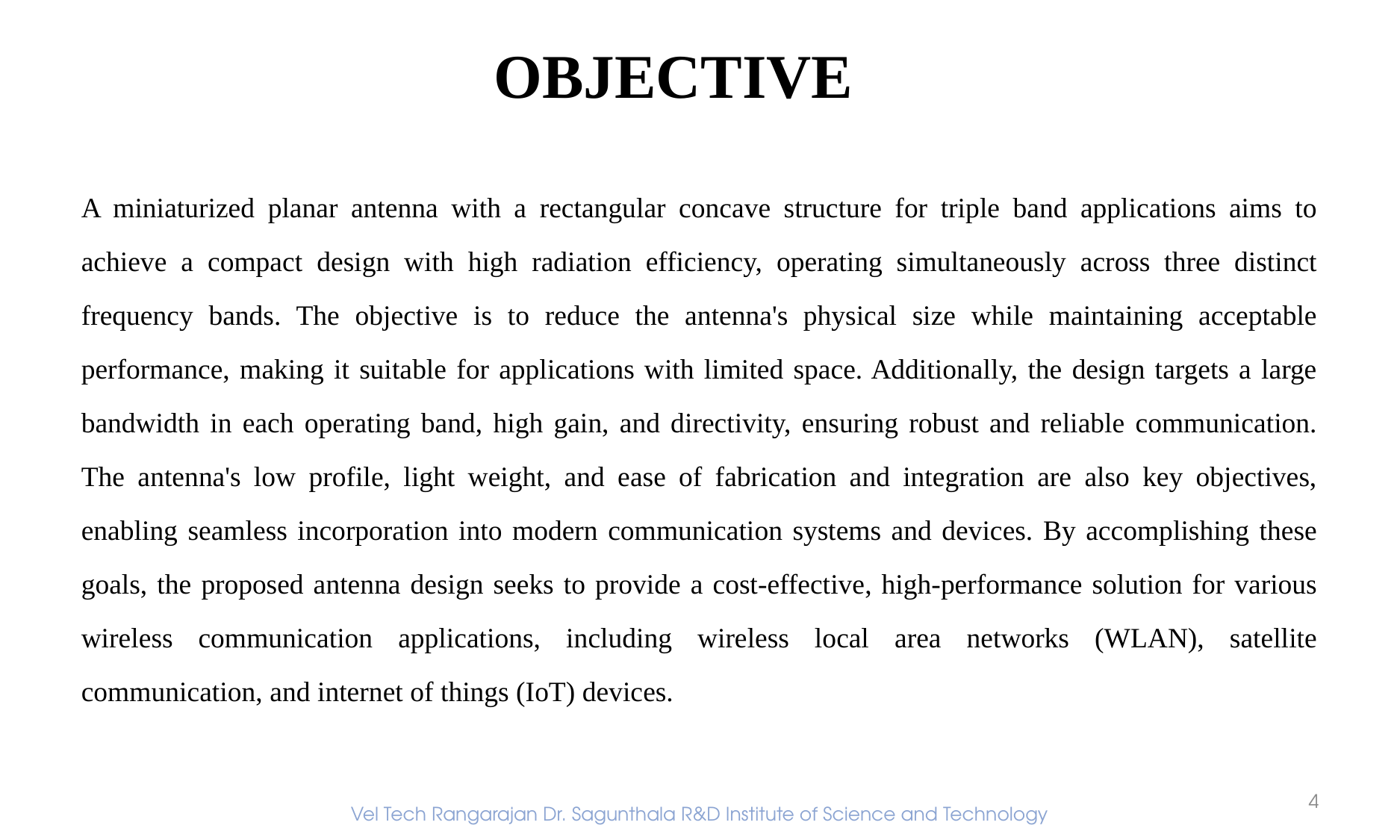

# OBJECTIVE
A miniaturized planar antenna with a rectangular concave structure for triple band applications aims to achieve a compact design with high radiation efficiency, operating simultaneously across three distinct frequency bands. The objective is to reduce the antenna's physical size while maintaining acceptable performance, making it suitable for applications with limited space. Additionally, the design targets a large bandwidth in each operating band, high gain, and directivity, ensuring robust and reliable communication. The antenna's low profile, light weight, and ease of fabrication and integration are also key objectives, enabling seamless incorporation into modern communication systems and devices. By accomplishing these goals, the proposed antenna design seeks to provide a cost-effective, high-performance solution for various wireless communication applications, including wireless local area networks (WLAN), satellite communication, and internet of things (IoT) devices.
4
Vel Tech Rangarajan Dr. Sagunthala R&D Institute of Science and Technology